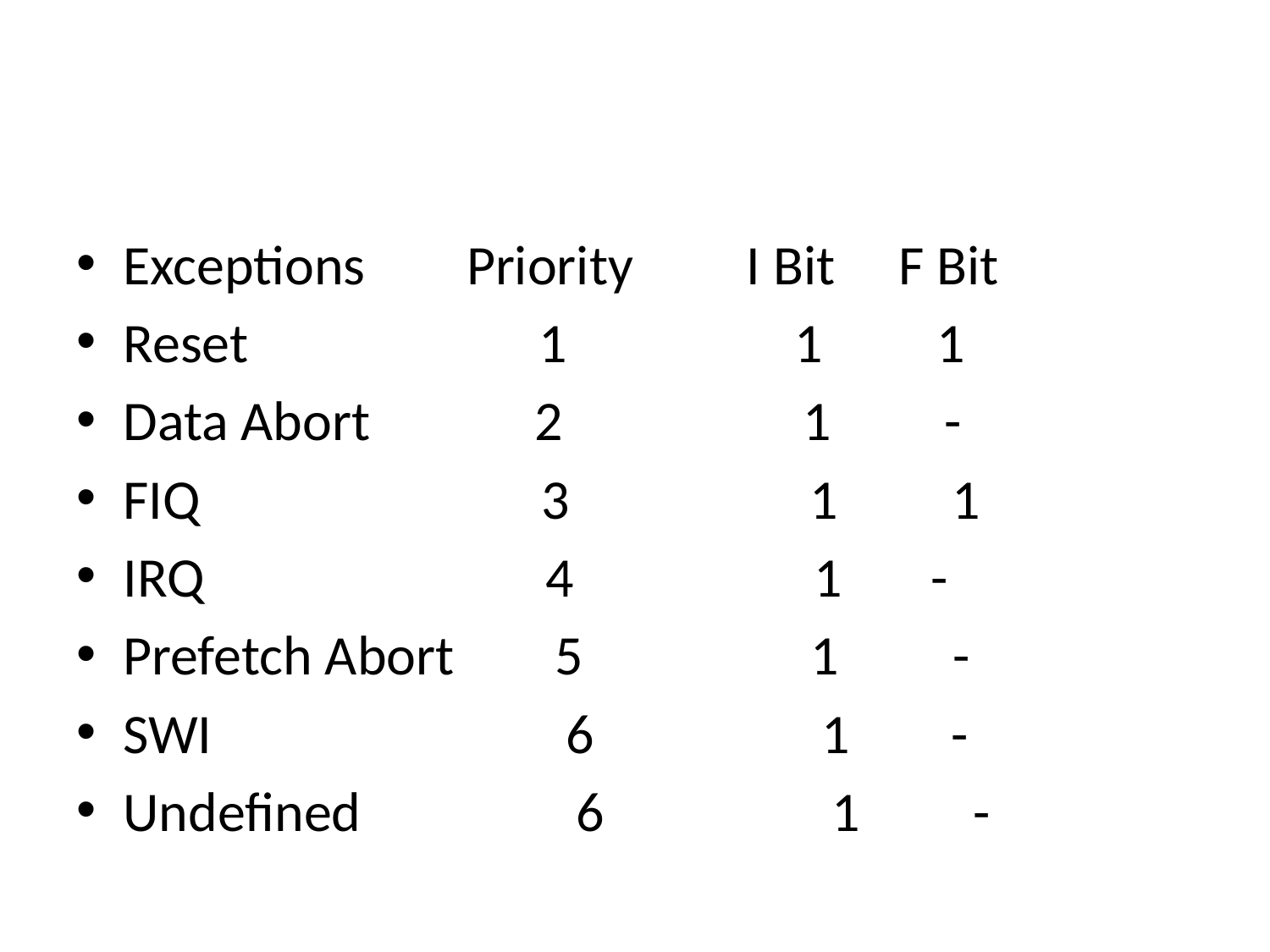

Exceptions        Priority         I Bit     F Bit
Reset                       1                  1         1
Data Abort             2                   1         -
FIQ                           3                   1         1
IRQ                           4                   1       -
Prefetch Abort        5                  1         -
SWI                            6                  1        -
Undefined                 6                  1         -